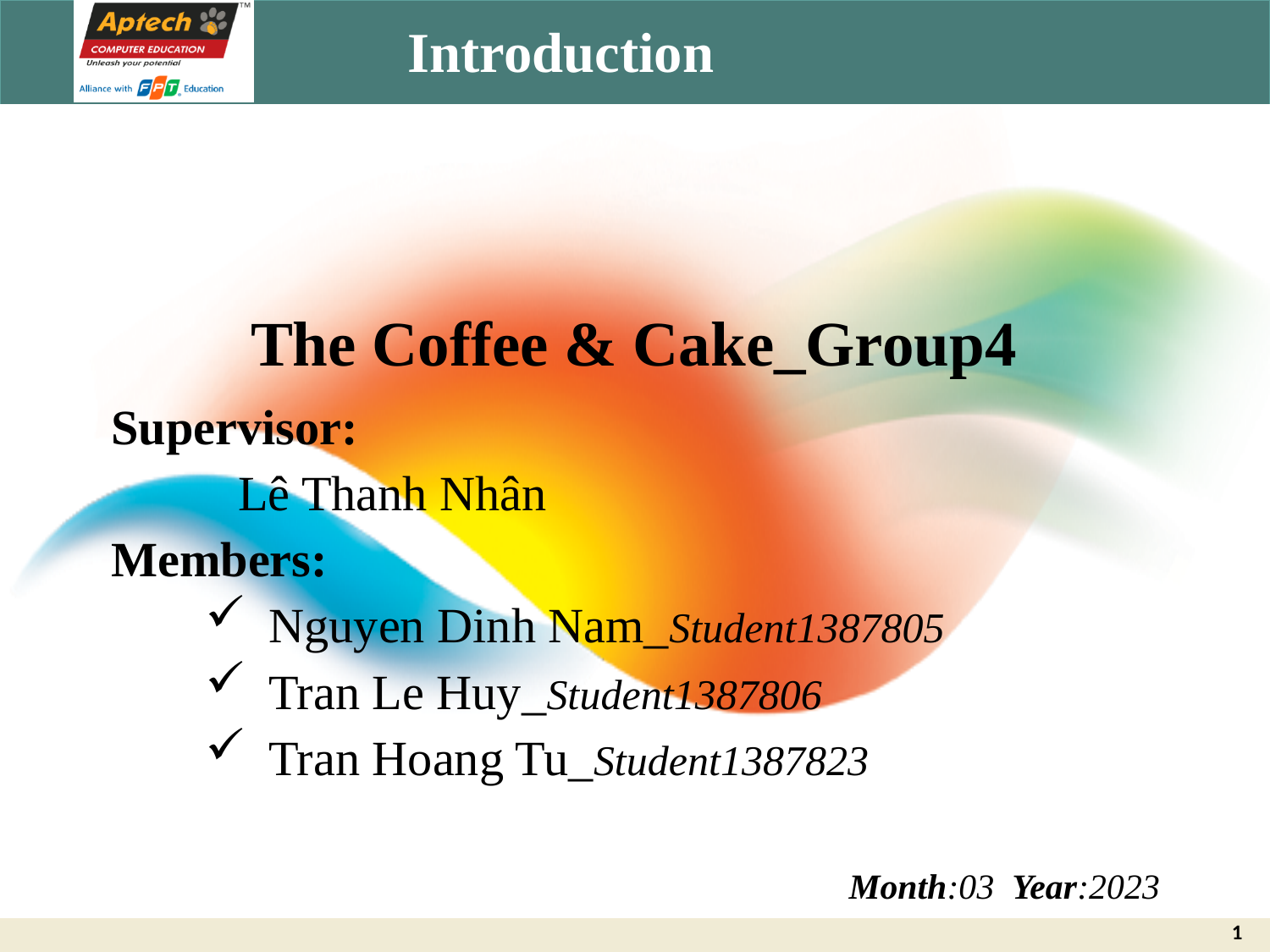

# Introduction

	   The Coffee & Cake_Group4
  Supervisor:
	  Lê Thanh Nhân
  Members:
Nguyen Dinh Nam_Student1387805
Tran Le Huy_Student1387806
Tran Hoang Tu_Student1387823

						Month:03  Year:2023
1